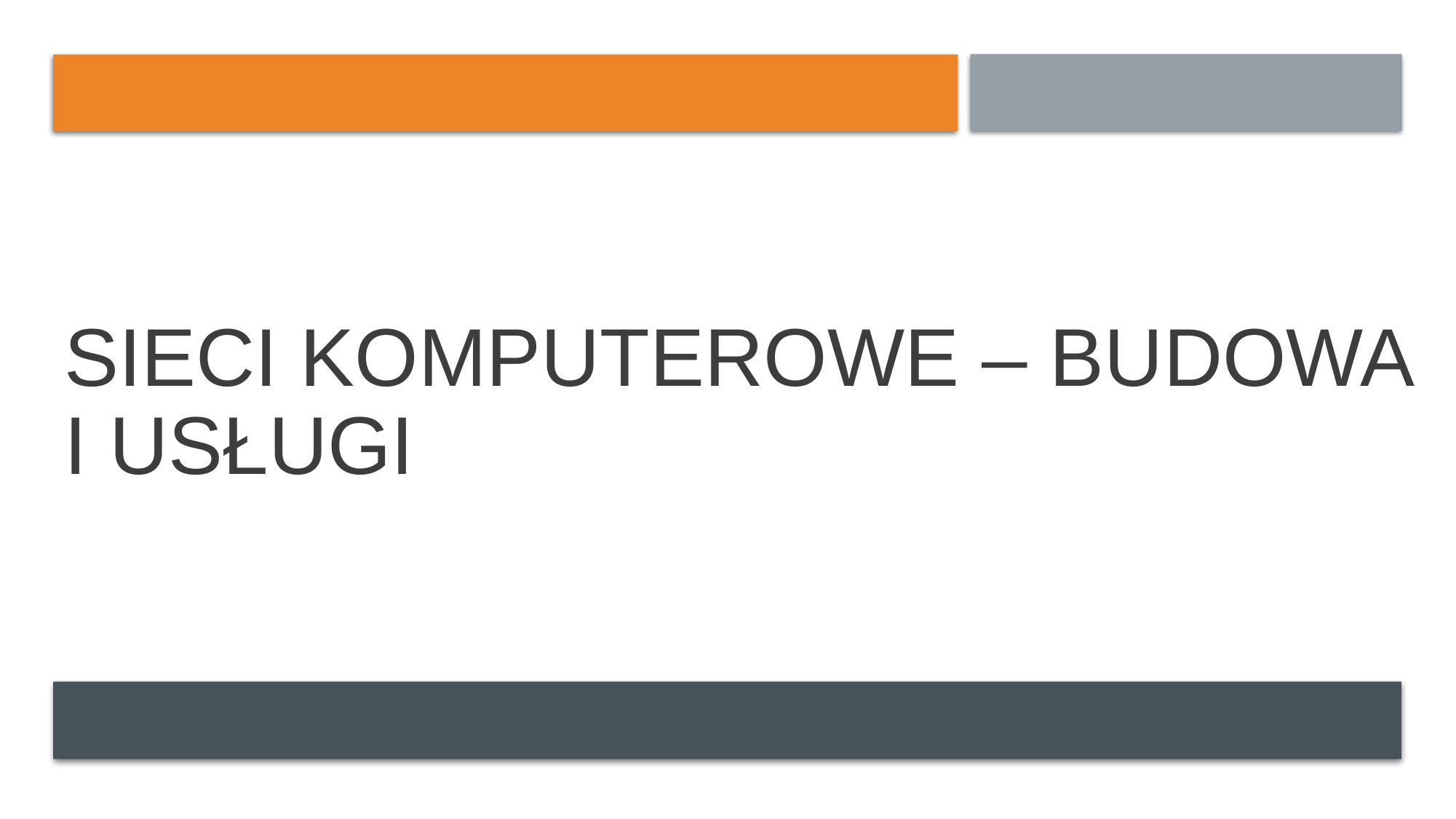

# SIECI KOMPUTEROWE – BUDOWA I USŁUGI